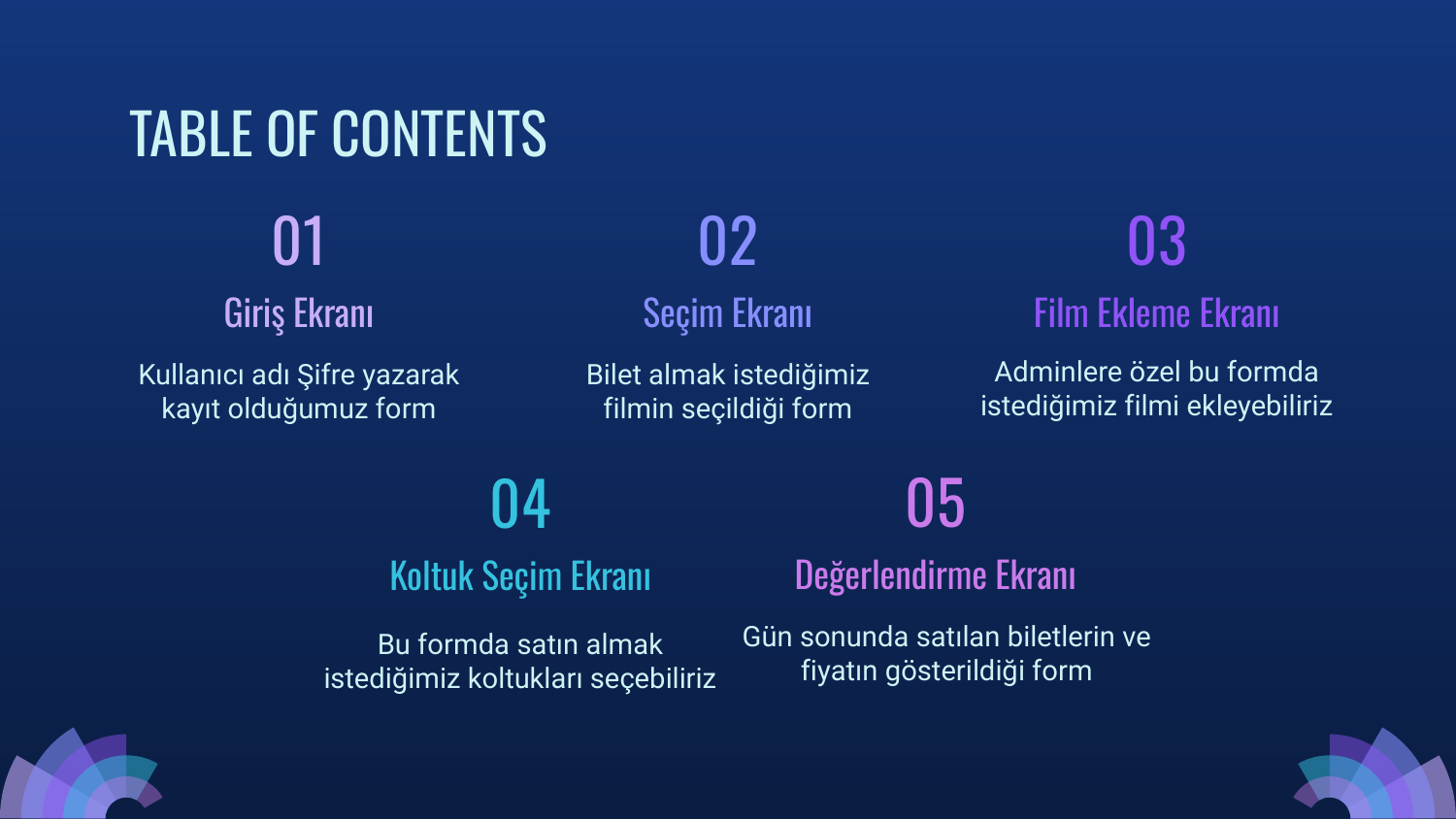

# TABLE OF CONTENTS
01
02
03
Giriş Ekranı
Seçim Ekranı
Film Ekleme Ekranı
Adminlere özel bu formda istediğimiz filmi ekleyebiliriz
Kullanıcı adı Şifre yazarak kayıt olduğumuz form
Bilet almak istediğimiz filmin seçildiği form
05
04
Değerlendirme Ekranı
Koltuk Seçim Ekranı
Gün sonunda satılan biletlerin ve fiyatın gösterildiği form
Bu formda satın almak istediğimiz koltukları seçebiliriz